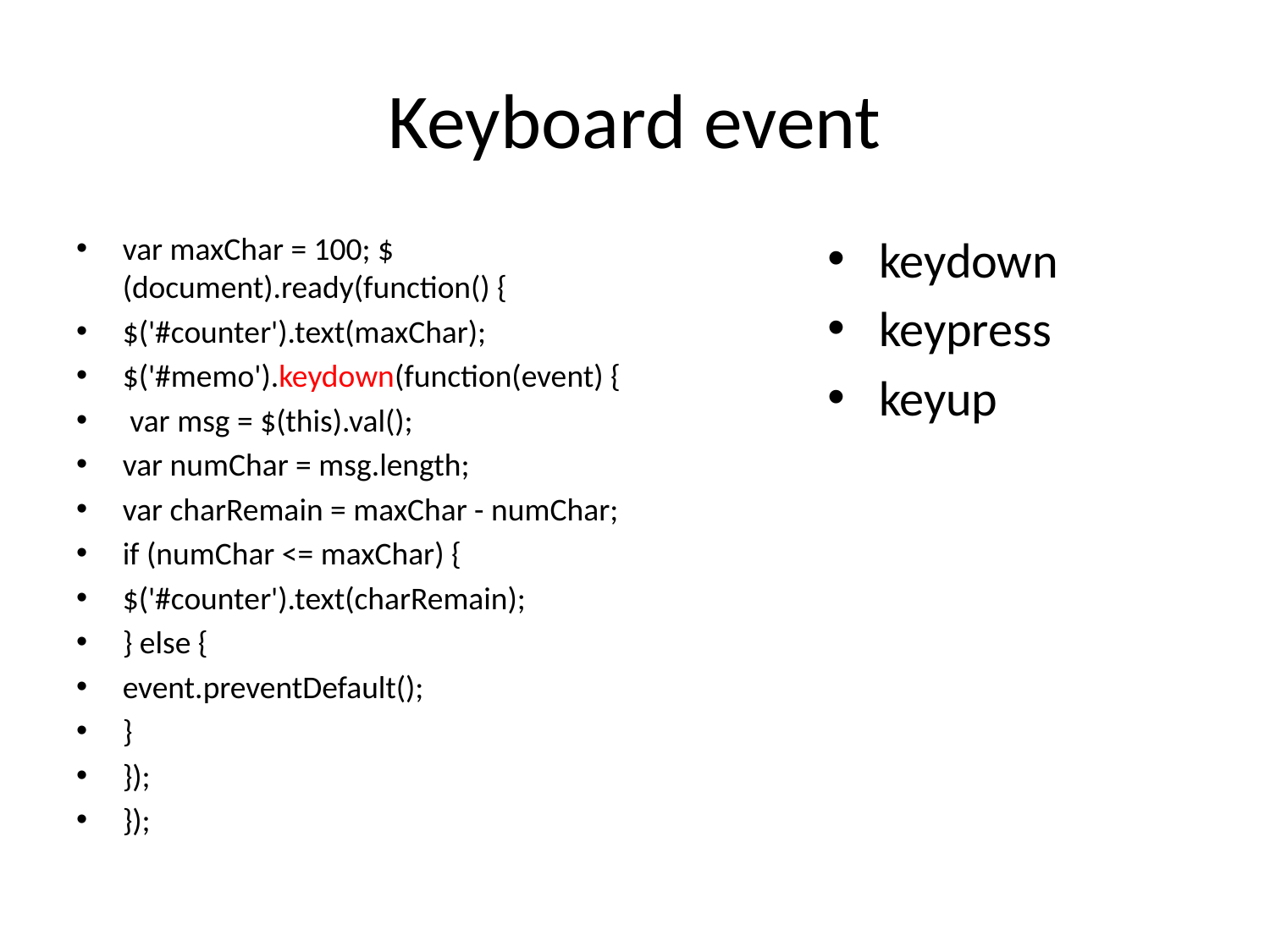

# Keyboard event
var maxChar = 100; $(document).ready(function() {
$('#counter').text(maxChar);
$('#memo').keydown(function(event) {
 var msg = $(this).val();
var numChar = msg.length;
var charRemain = maxChar - numChar;
if (numChar <= maxChar) {
$('#counter').text(charRemain);
} else {
event.preventDefault();
}
});
});
keydown
keypress
keyup